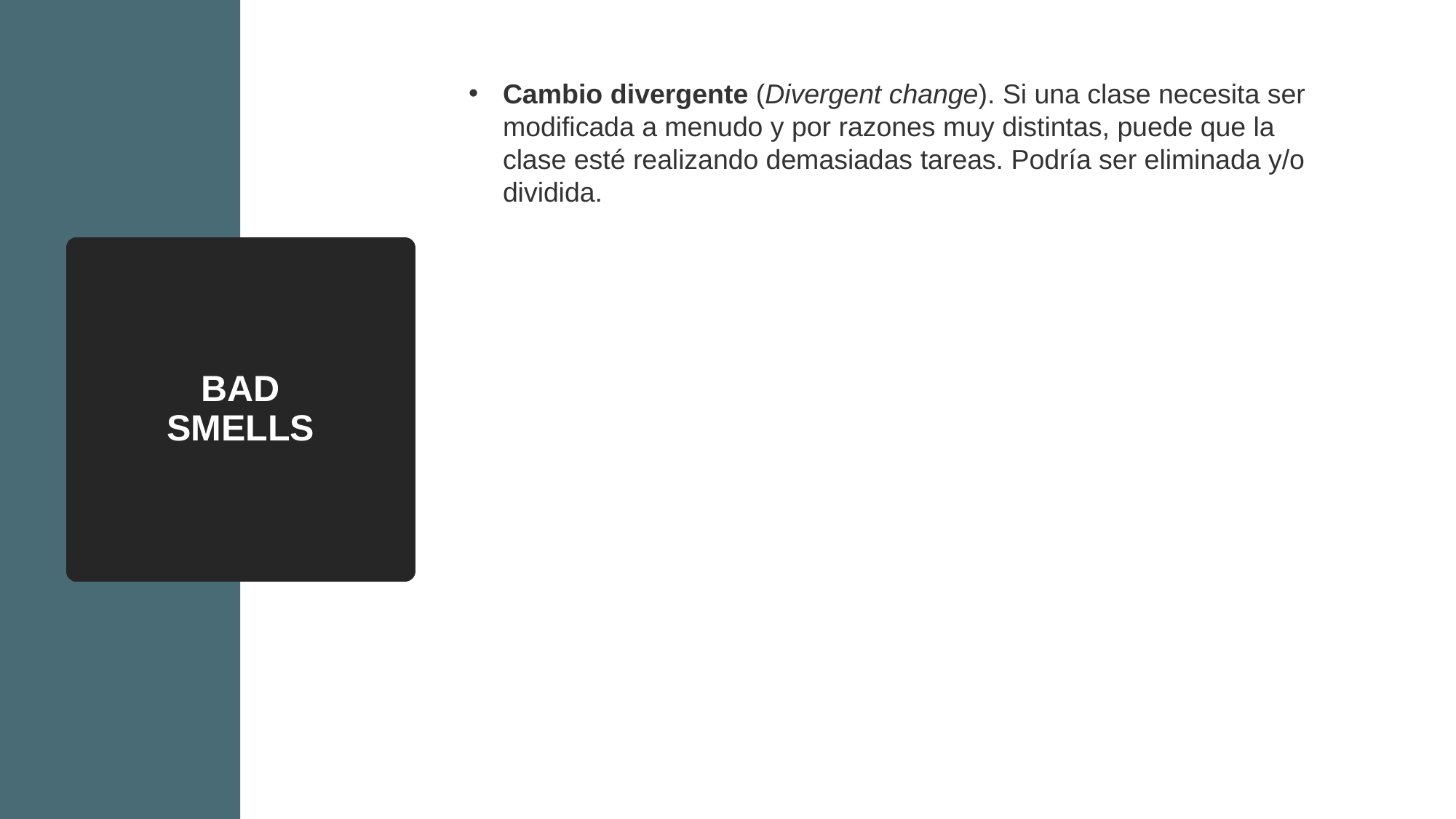

Cambio divergente (Divergent change). Si una clase necesita ser modificada a menudo y por razones muy distintas, puede que la clase esté realizando demasiadas tareas. Podría ser eliminada y/o dividida.

# BAD SMELLS